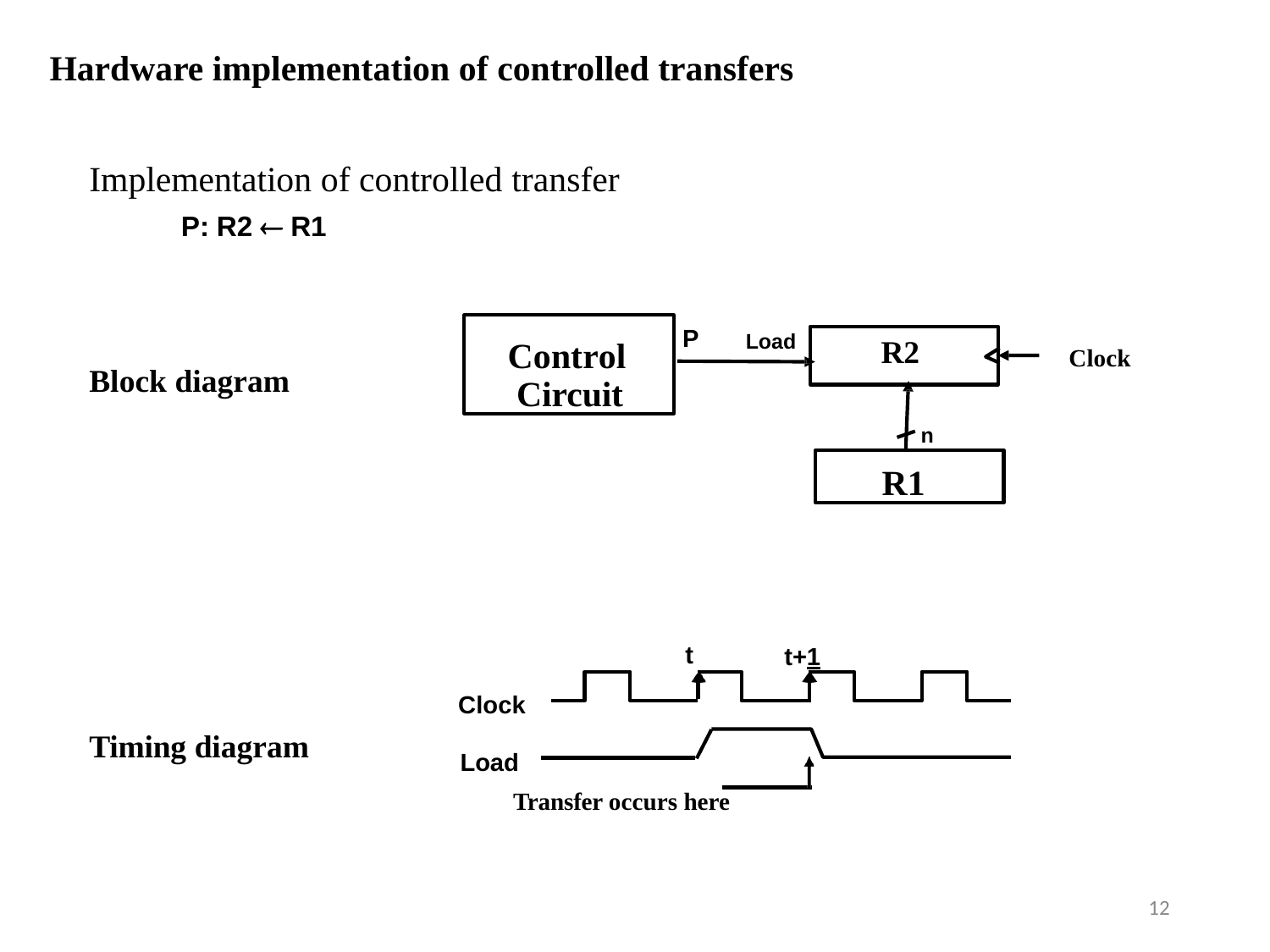

# Hardware implementation of controlled transfers
Implementation of controlled transfer
P: R2 ← R1
Control  Circuit
P
Load

R2
Clock

Block diagram

n
R1
t
t+1

Clock
Timing diagram

Load
Transfer occurs here
12